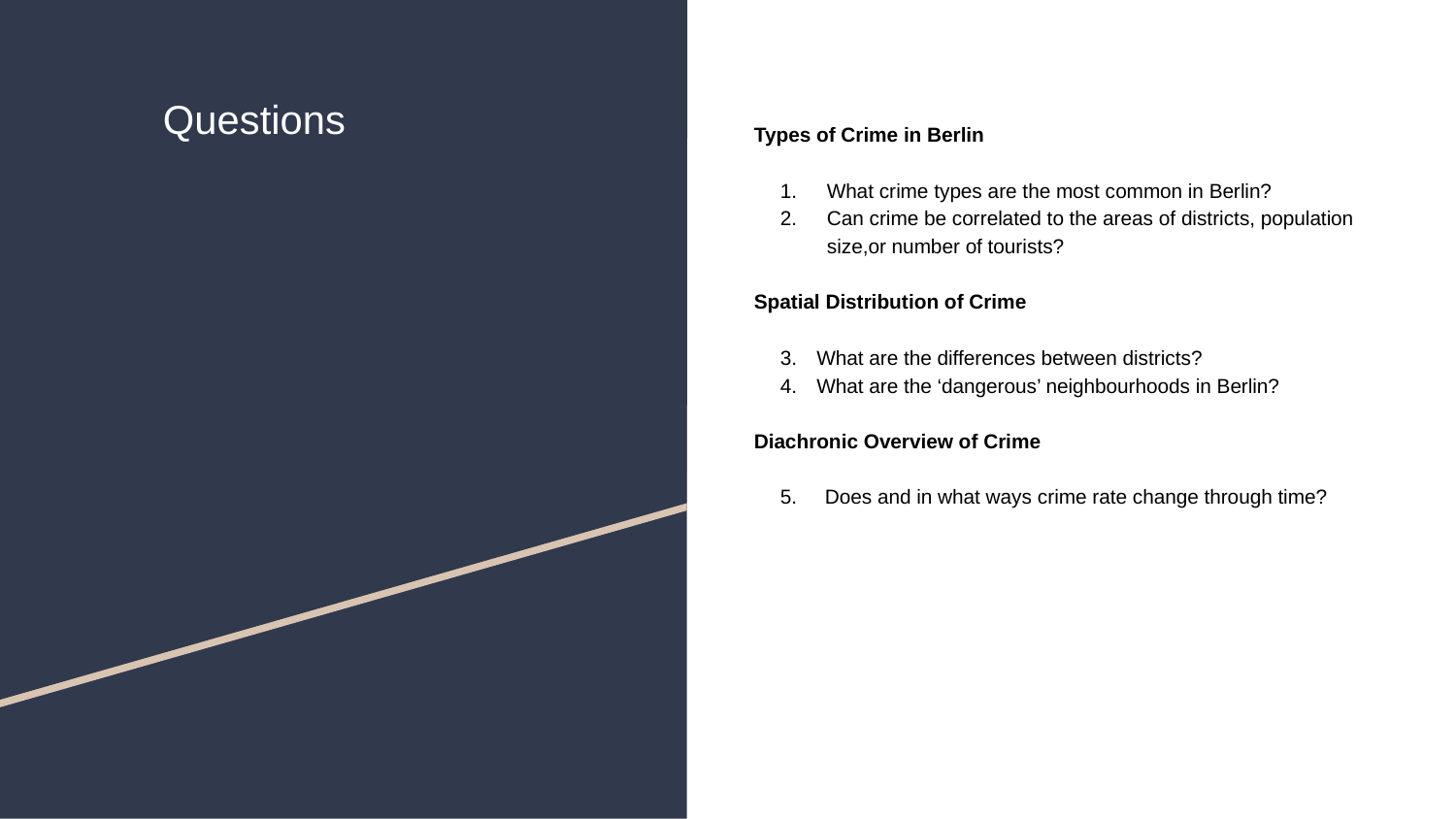

# Questions

Types of Crime in Berlin

What crime types are the most common in Berlin?
Can crime be correlated to the areas of districts, population size,or number of tourists?

Spatial Distribution of Crime

What are the differences between districts?
What are the ‘dangerous’ neighbourhoods in Berlin?

Diachronic Overview of Crime

5.     Does and in what ways crime rate change through time?